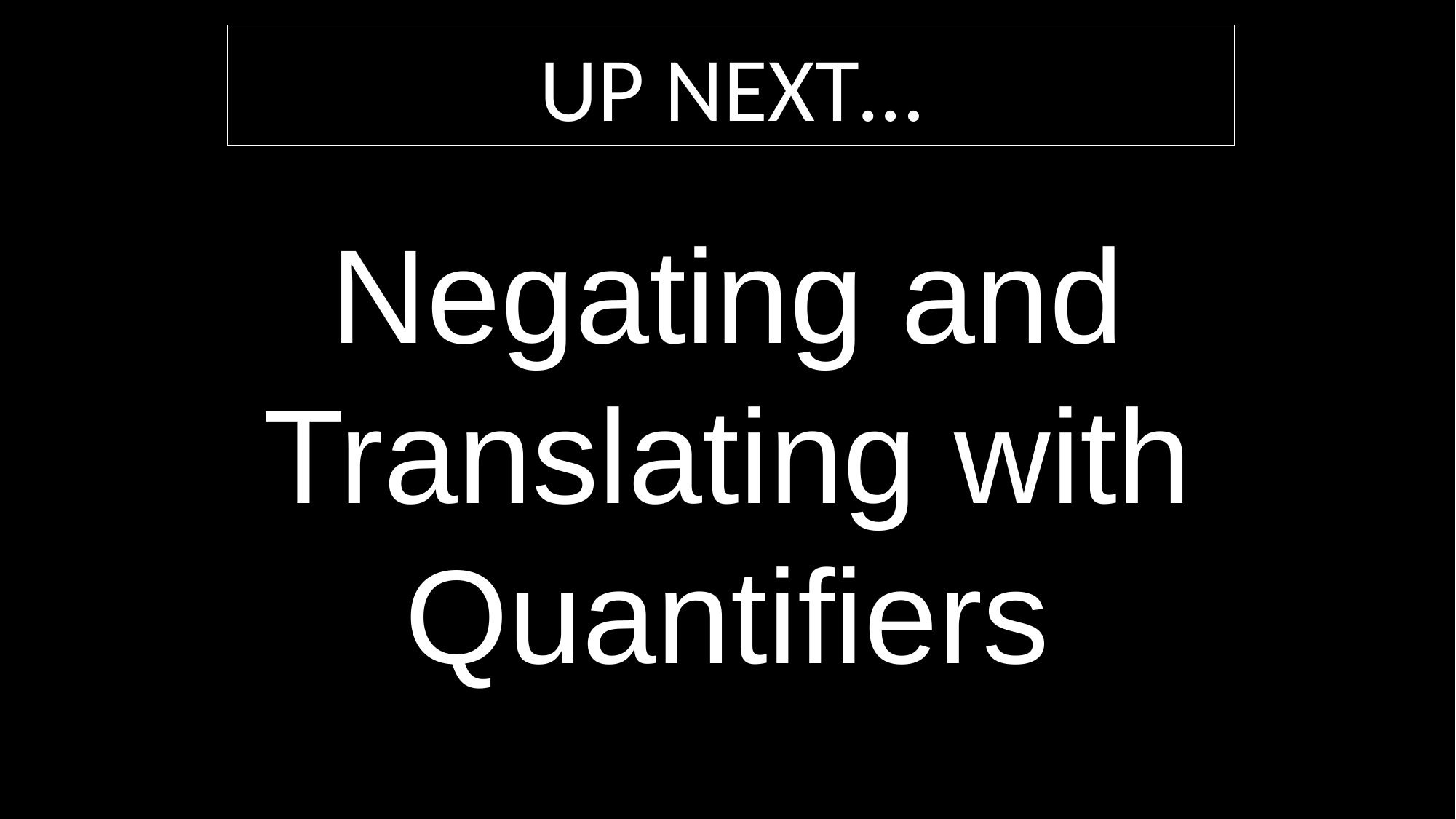

Up Next…
Negating and Translating with Quantifiers